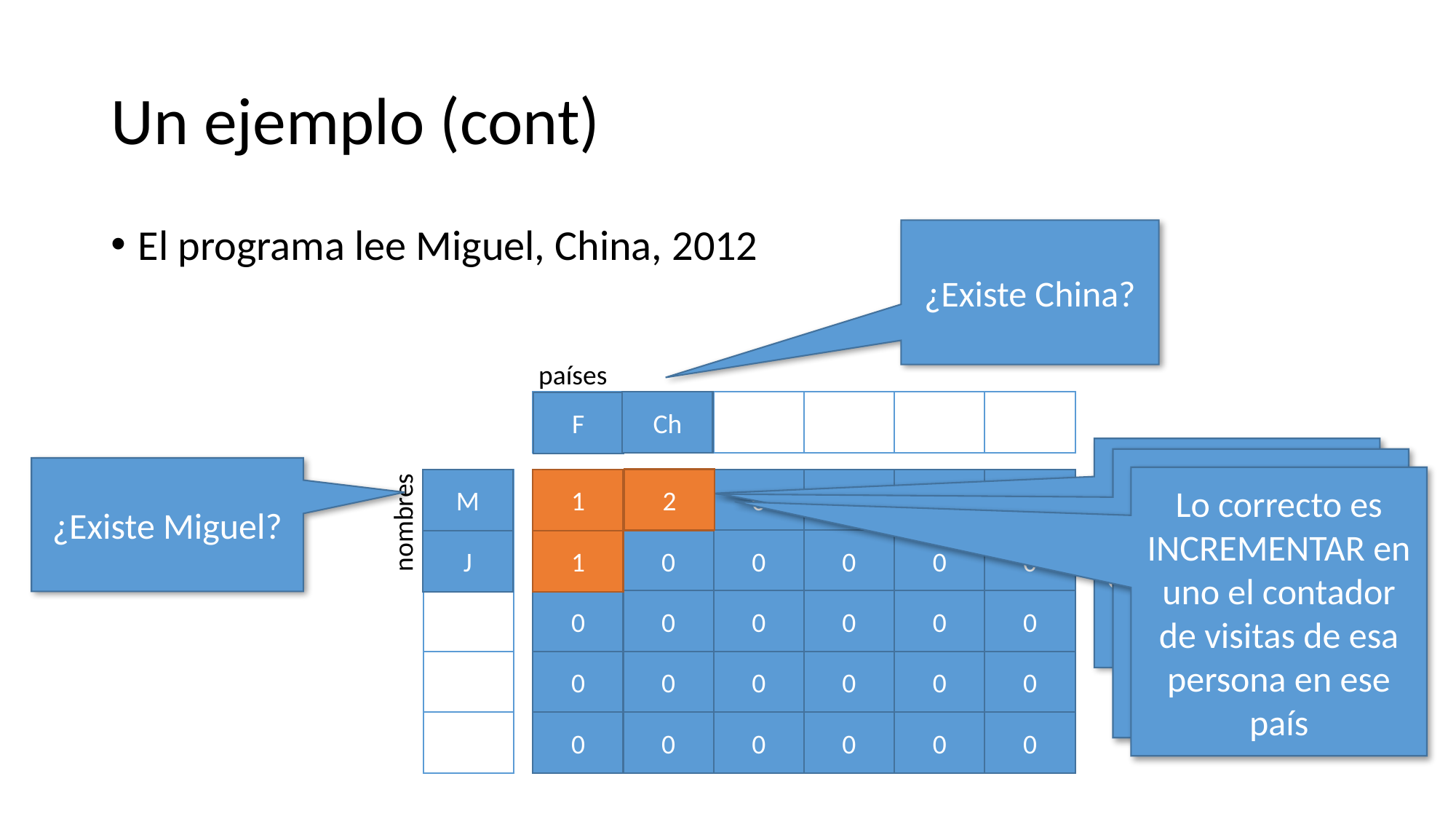

# Un ejemplo (cont)
El programa lee Miguel, China, 2012
¿Existe China?
países

Ch
F
Miguel visitó China, ¡de nuevo!
Si pensaste que siempre había que poner un UNO, ¡estabas equivocado!
¿Existe Miguel?
Lo correcto es INCREMENTAR en uno el contador de visitas de esa persona en ese país
2
1
M
1

0
0
0
0
0
0

0
0
0
0
0
0
1
J
nombres

0
0
0
0
0
0

0
0
0
0
0
0

0
0
0
0
0
0